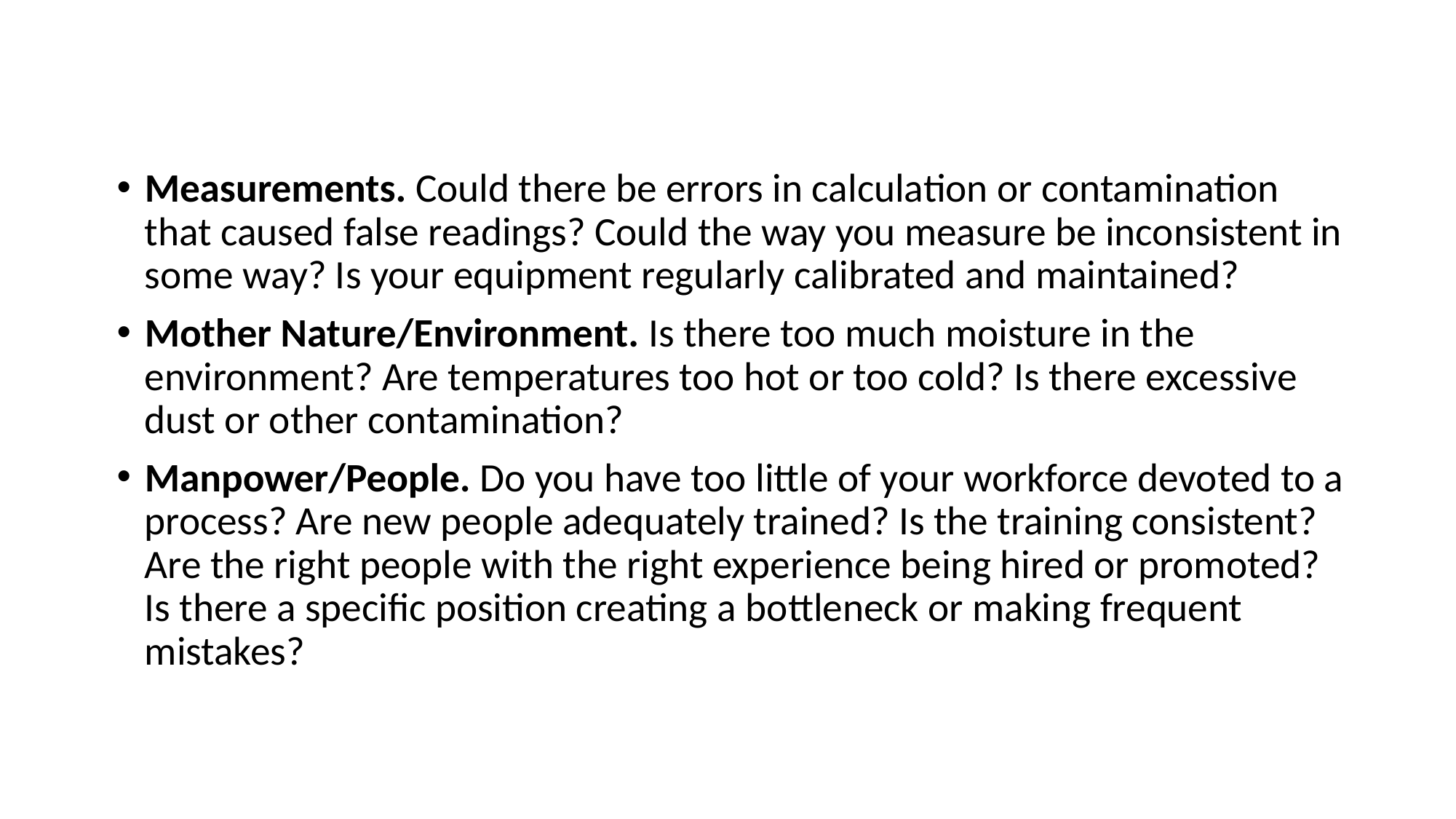

Measurements. Could there be errors in calculation or contamination that caused false readings? Could the way you measure be inconsistent in some way? Is your equipment regularly calibrated and maintained?
Mother Nature/Environment. Is there too much moisture in the environment? Are temperatures too hot or too cold? Is there excessive dust or other contamination?
Manpower/People. Do you have too little of your workforce devoted to a process? Are new people adequately trained? Is the training consistent? Are the right people with the right experience being hired or promoted? Is there a specific position creating a bottleneck or making frequent mistakes?